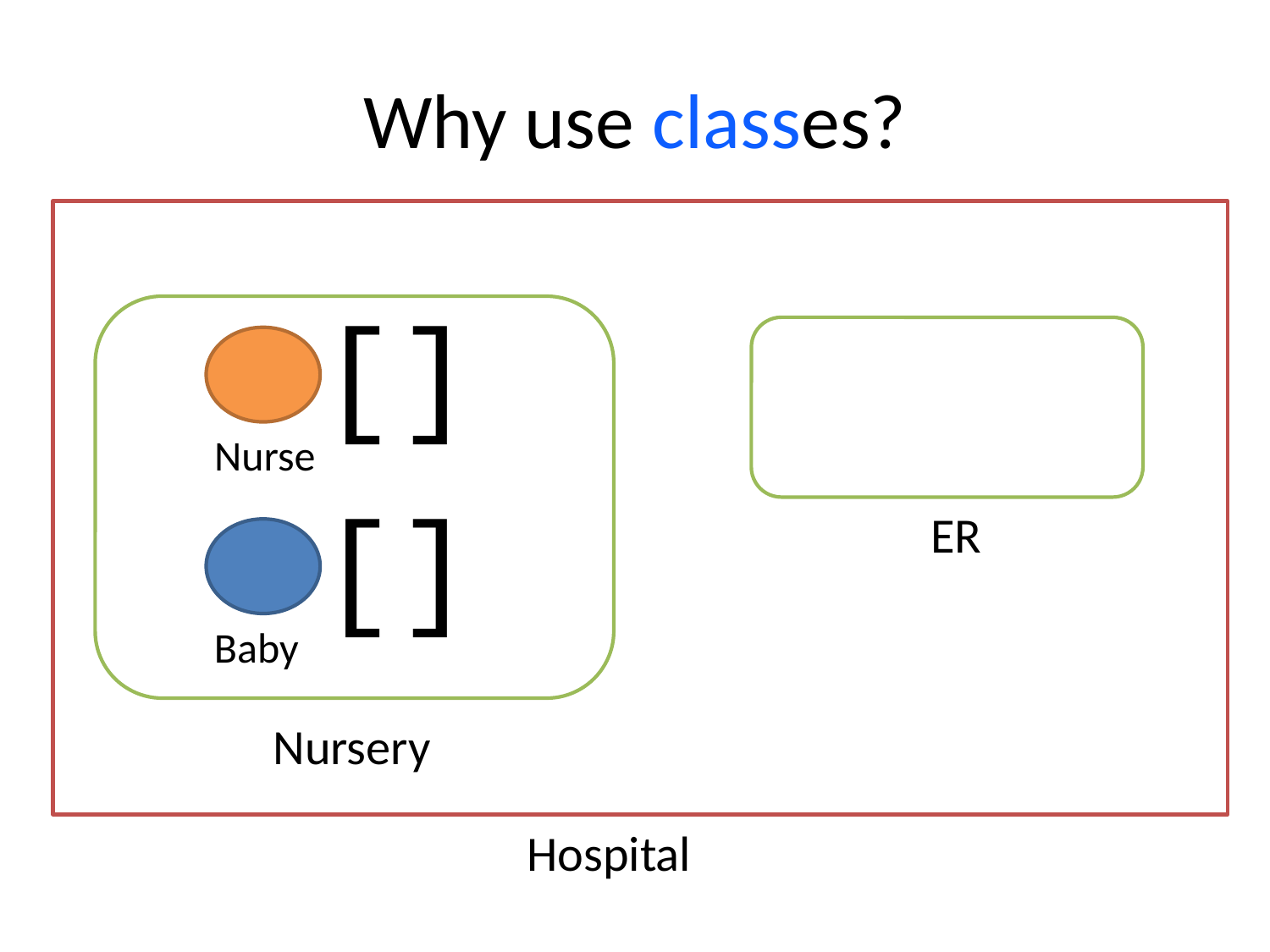

# Why use classes?

[]

Nurse
[]
ER

Baby
Nursery
Hospital